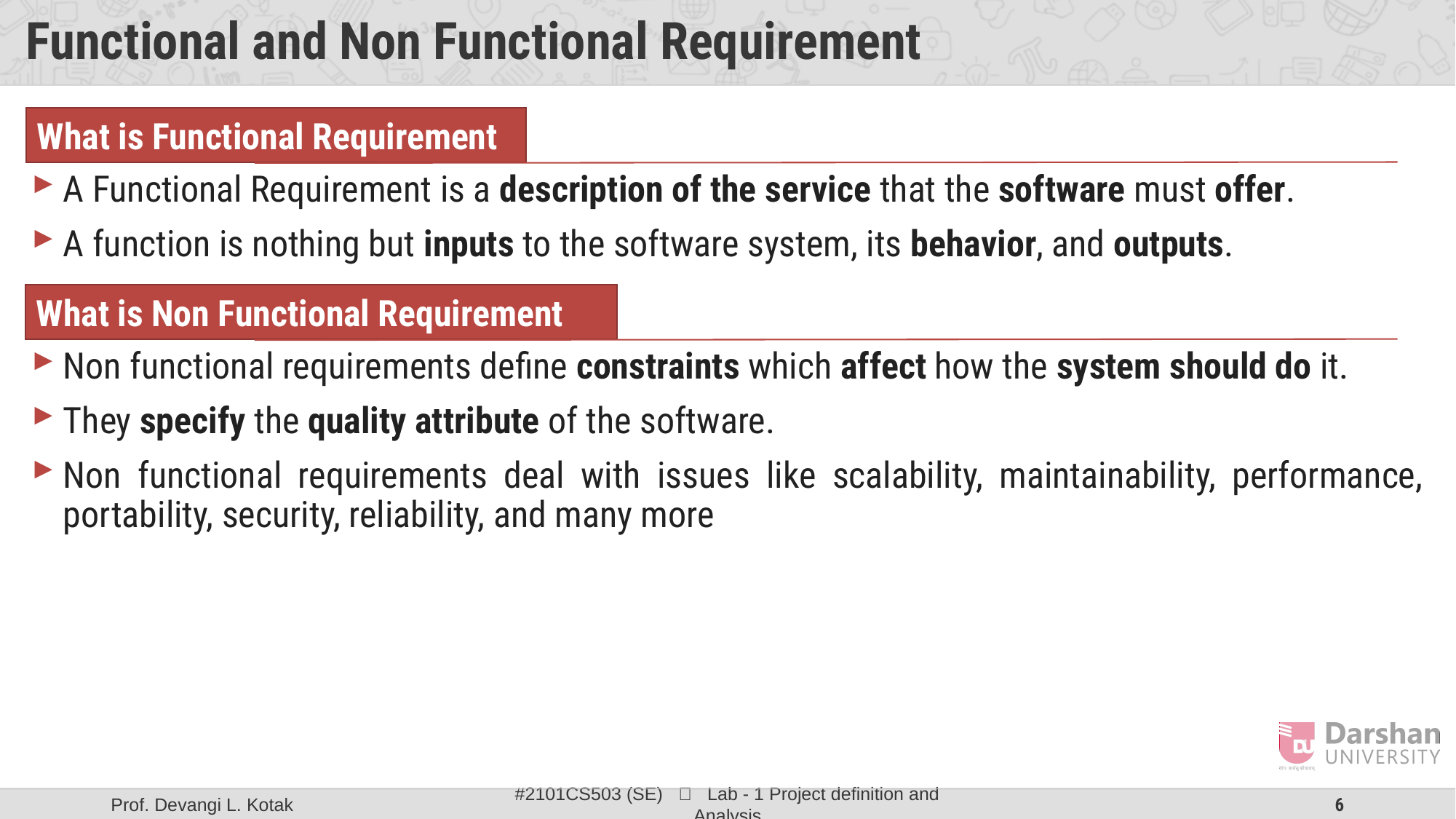

# Functional and Non Functional Requirement
What is Functional Requirement
A Functional Requirement is a description of the service that the software must offer.
A function is nothing but inputs to the software system, its behavior, and outputs.
What is Non Functional Requirement
Non functional requirements define constraints which affect how the system should do it.
They specify the quality attribute of the software.
Non functional requirements deal with issues like scalability, maintainability, performance, portability, security, reliability, and many more